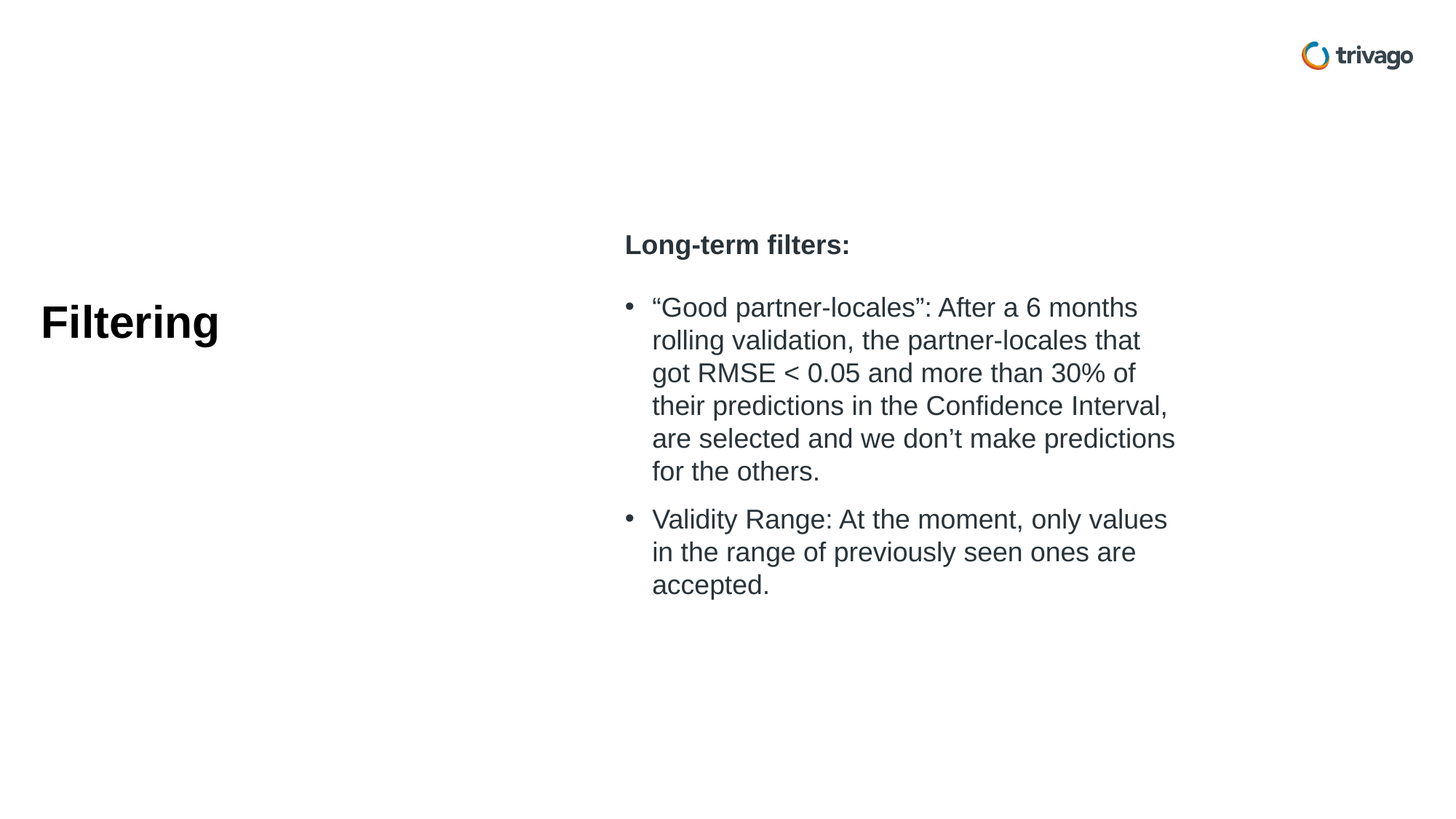

Long-term filters:
Filtering
“Good partner-locales”: After a 6 months rolling validation, the partner-locales that got RMSE < 0.05 and more than 30% of their predictions in the Confidence Interval, are selected and we don’t make predictions for the others.
Validity Range: At the moment, only values in the range of previously seen ones are accepted.